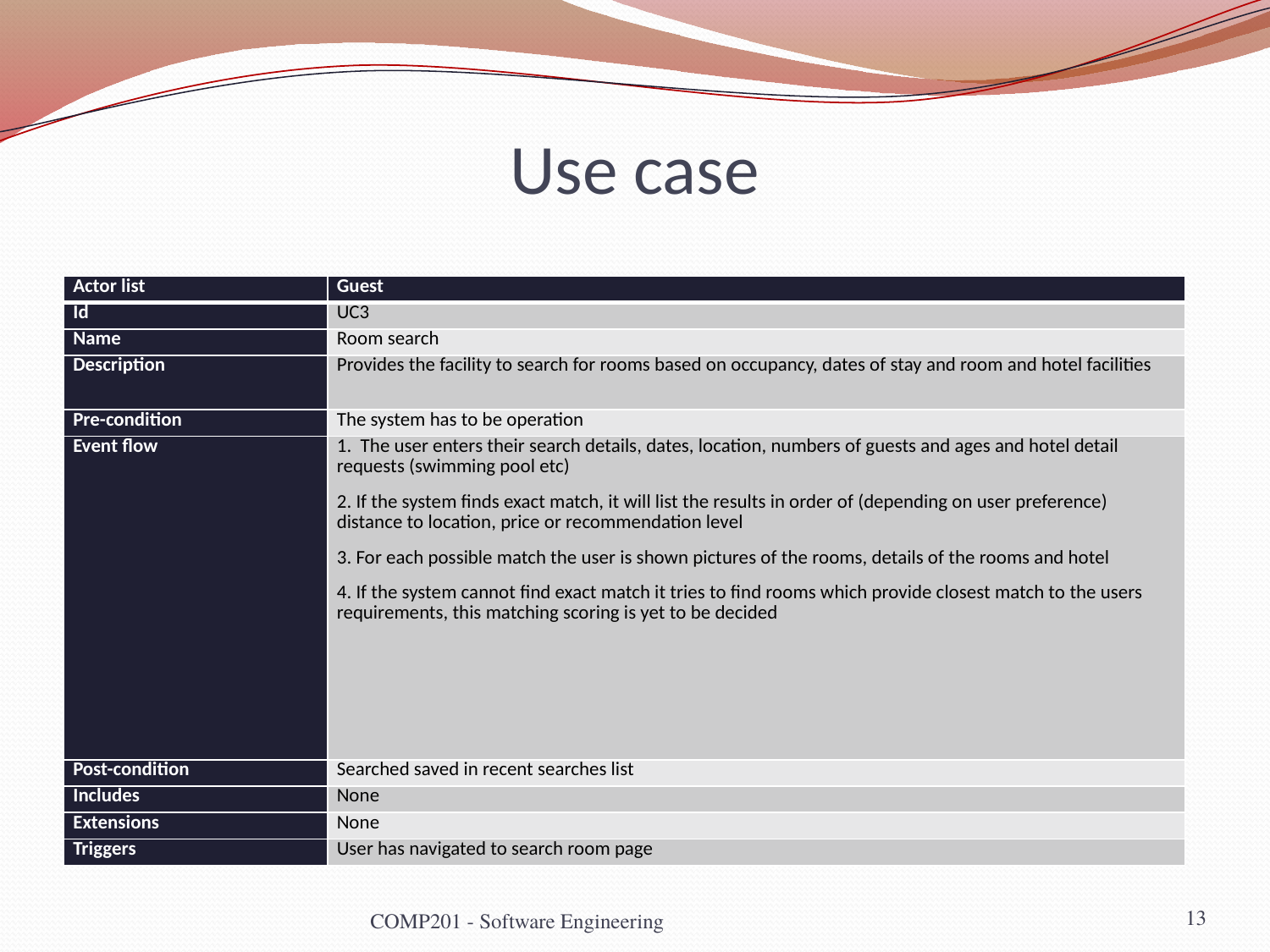

# Use case
| Actor list | Guest |
| --- | --- |
| Id | UC3 |
| Name | Room search |
| Description | Provides the facility to search for rooms based on occupancy, dates of stay and room and hotel facilities |
| Pre-condition | The system has to be operation |
| Event flow | 1. The user enters their search details, dates, location, numbers of guests and ages and hotel detail requests (swimming pool etc) 2. If the system finds exact match, it will list the results in order of (depending on user preference) distance to location, price or recommendation level 3. For each possible match the user is shown pictures of the rooms, details of the rooms and hotel 4. If the system cannot find exact match it tries to find rooms which provide closest match to the users requirements, this matching scoring is yet to be decided |
| Post-condition | Searched saved in recent searches list |
| Includes | None |
| Extensions | None |
| Triggers | User has navigated to search room page |
COMP201 - Software Engineering
13